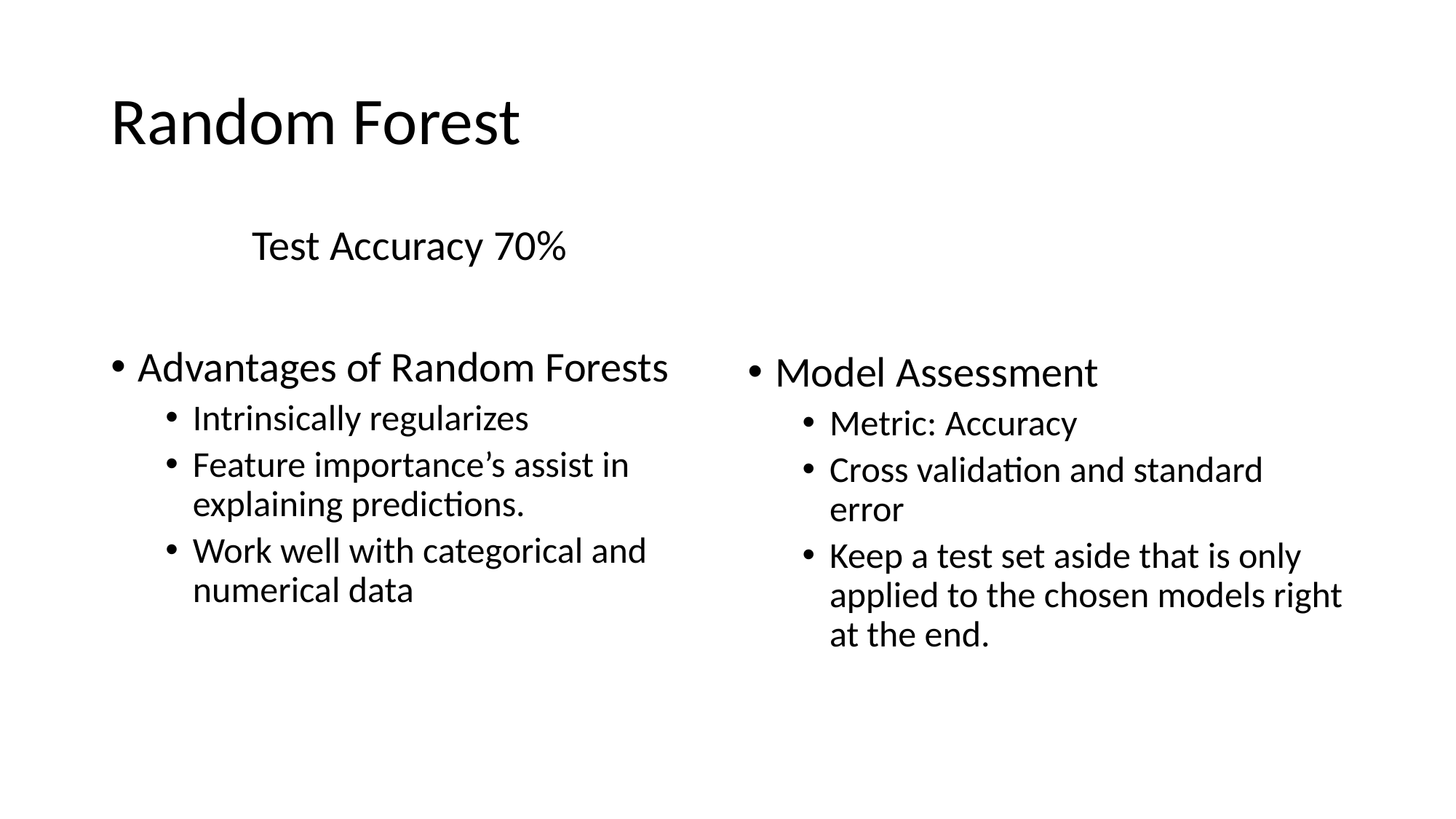

# Random Forest
Test Accuracy 70%

Advantages of Random Forests
Intrinsically regularizes
Feature importance’s assist in explaining predictions.
Work well with categorical and numerical data

Model Assessment
Metric: Accuracy
Cross validation and standard error
Keep a test set aside that is only applied to the chosen models right at the end.